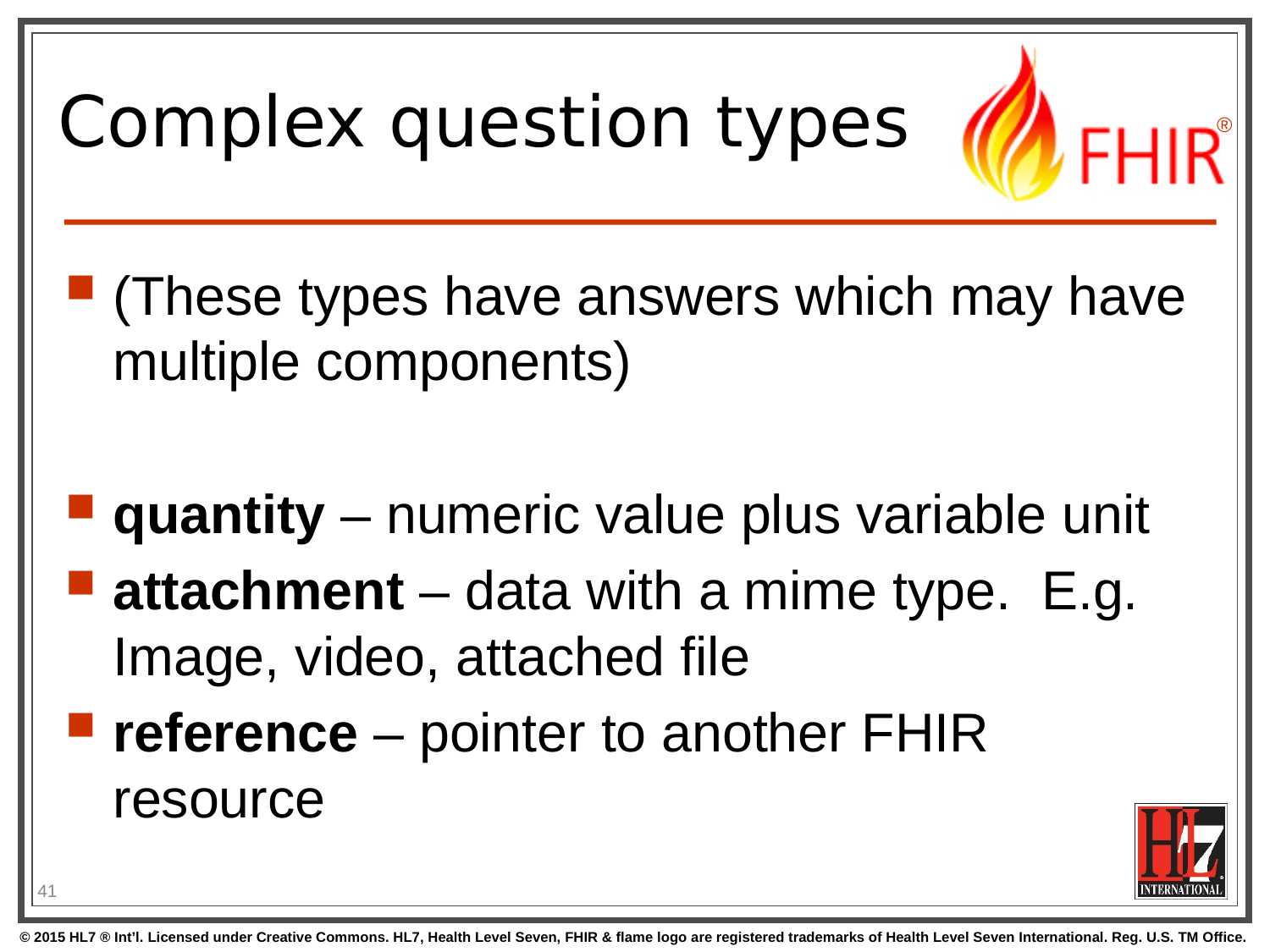

# Complex question types
(These types have answers which may have multiple components)

quantity – numeric value plus variable unit
attachment – data with a mime type.  E.g. Image, video, attached file
reference – pointer to another FHIR resource
41